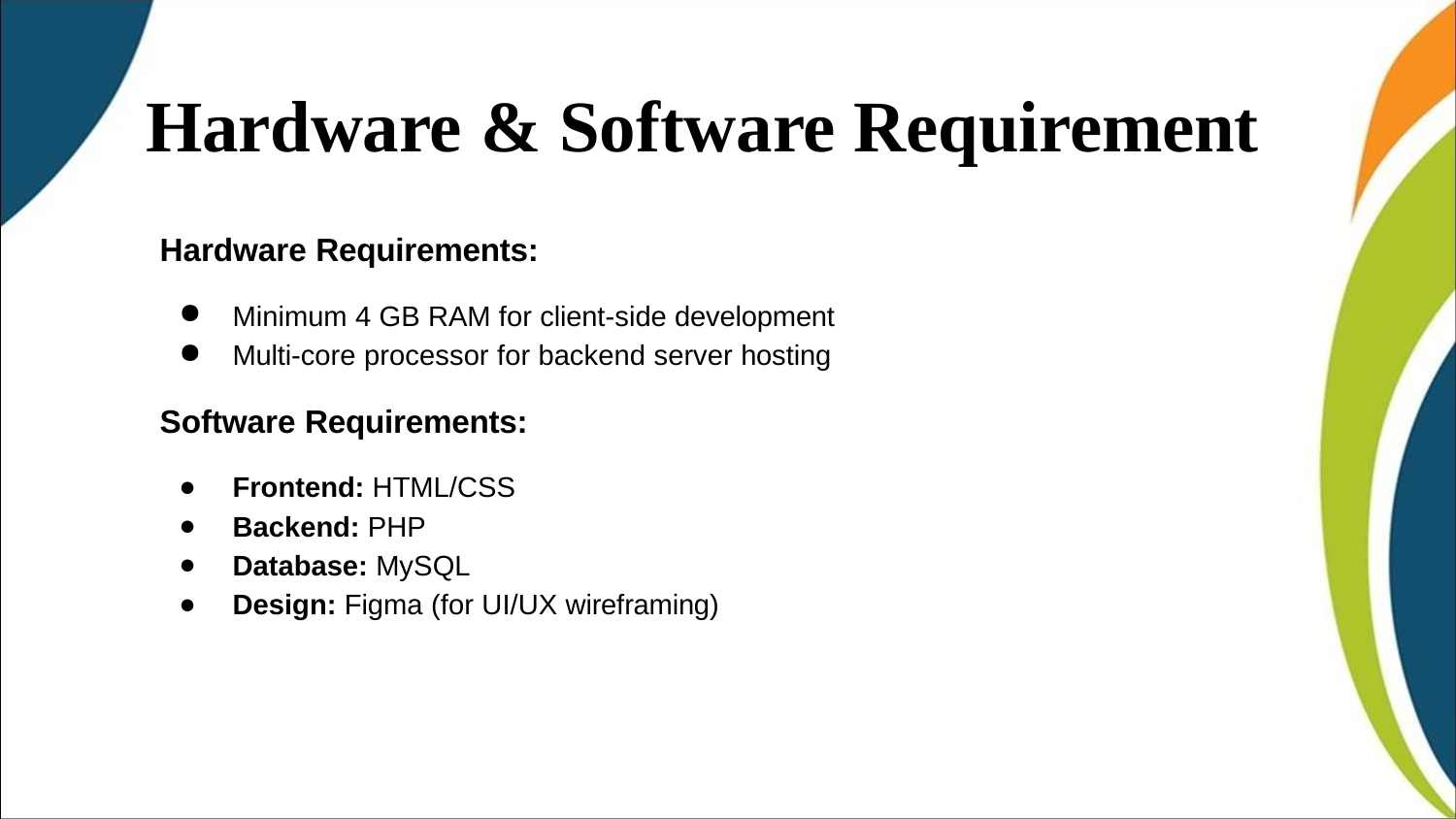

# Hardware & Software Requirement
Hardware Requirements:
Minimum 4 GB RAM for client-side development
Multi-core processor for backend server hosting
Software Requirements:
Frontend: HTML/CSS
Backend: PHP
Database: MySQL
Design: Figma (for UI/UX wireframing)